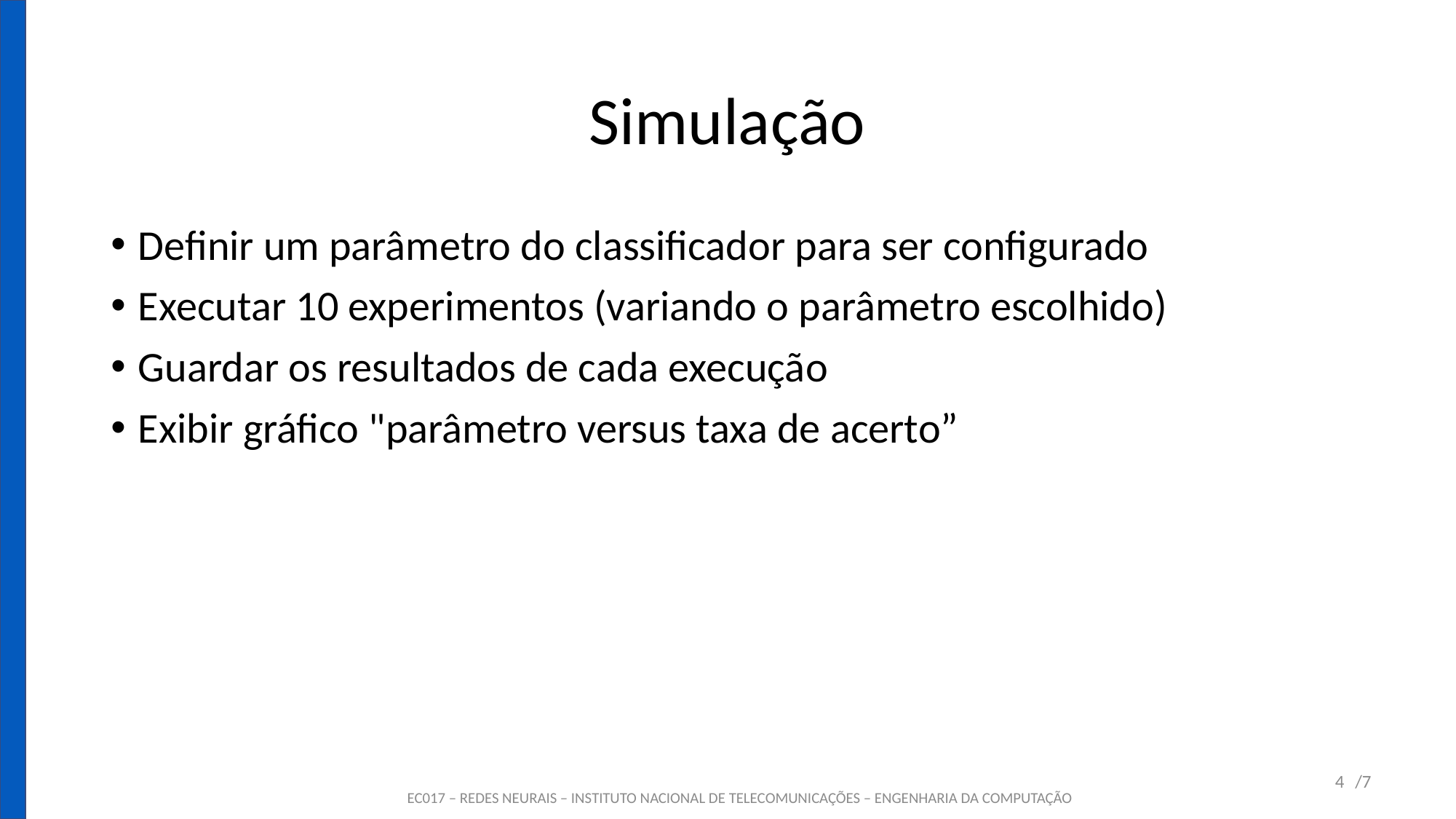

# Simulação
Definir um parâmetro do classificador para ser configurado
Executar 10 experimentos (variando o parâmetro escolhido)
Guardar os resultados de cada execução
Exibir gráfico "parâmetro versus taxa de acerto”
4
/7
EC017 – REDES NEURAIS – INSTITUTO NACIONAL DE TELECOMUNICAÇÕES – ENGENHARIA DA COMPUTAÇÃO